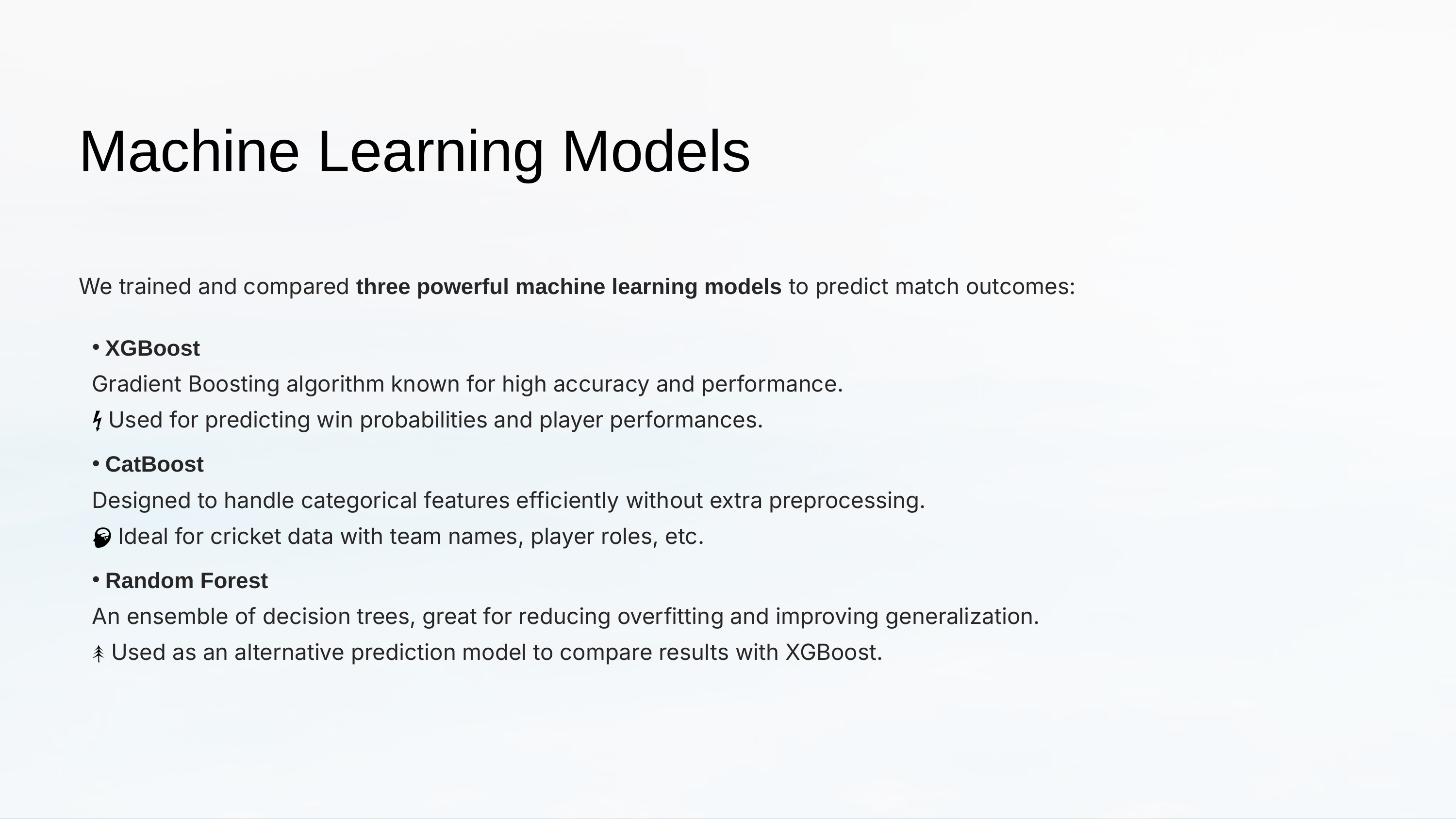

Machine Learning Models

We trained and compared three powerful machine learning models to predict match outcomes:

XGBoost
Gradient Boosting algorithm known for high accuracy and performance.
⚡️ Used for predicting win probabilities and player performances.

CatBoost
Designed to handle categorical features efficiently without extra preprocessing.
🧠 Ideal for cricket data with team names, player roles, etc.

Random Forest
An ensemble of decision trees, great for reducing overfitting and improving generalization.
🌲 Used as an alternative prediction model to compare results with XGBoost.